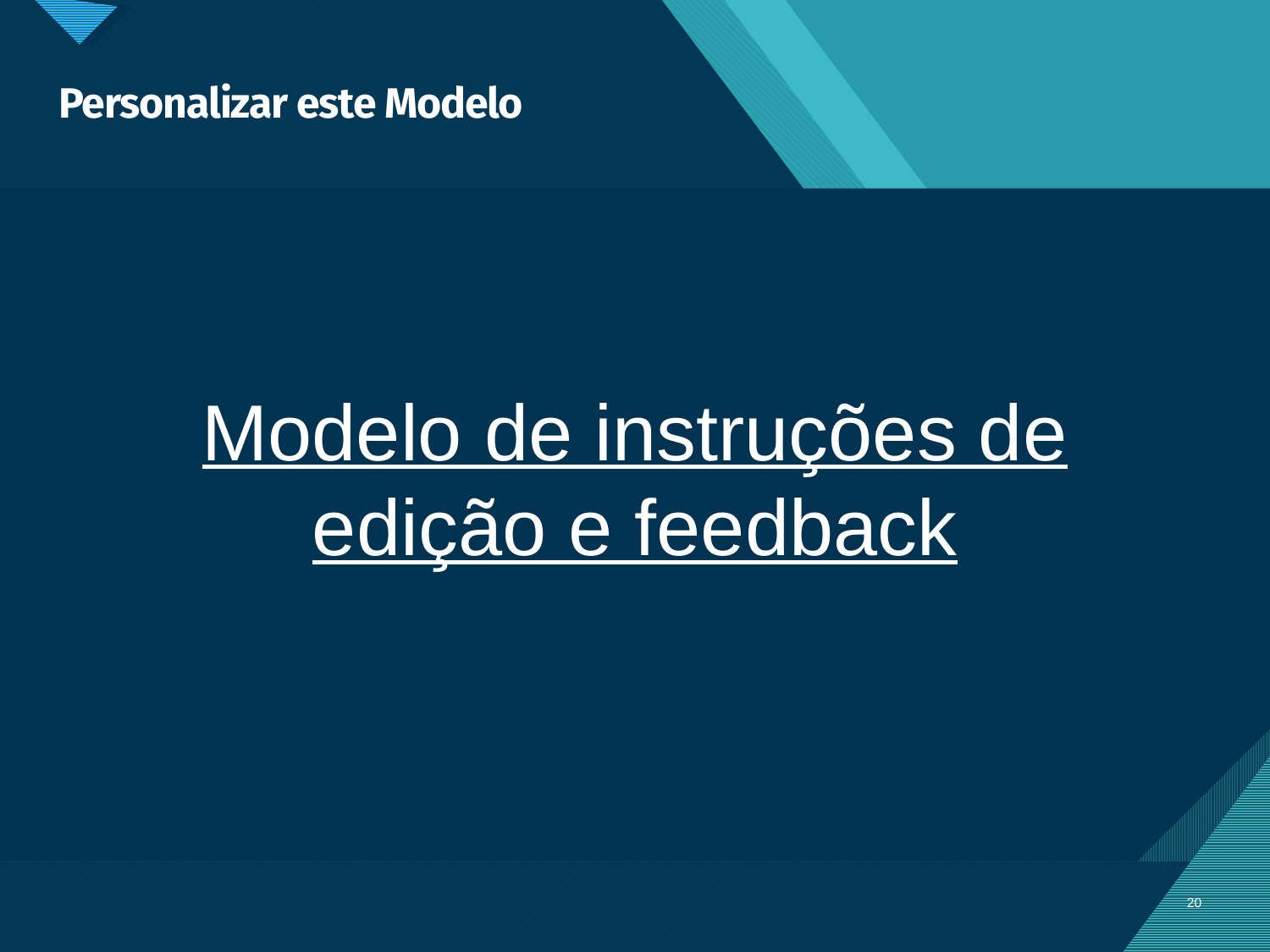

# Personalizar este Modelo
Modelo de instruções de edição e feedback
20